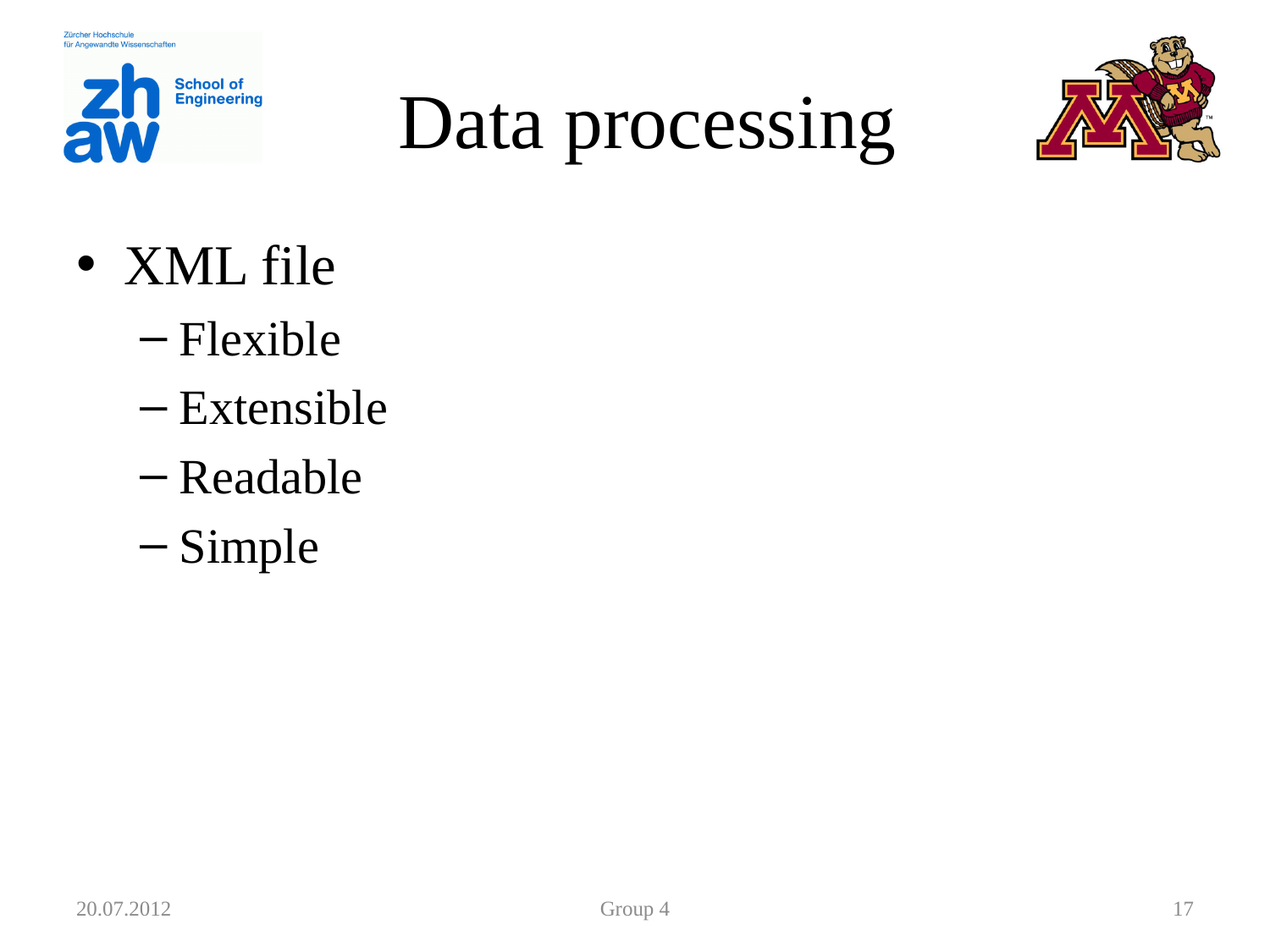

# Data processing
XML file
Flexible
Extensible
Readable
Simple

20.07.2012
Group 4
17